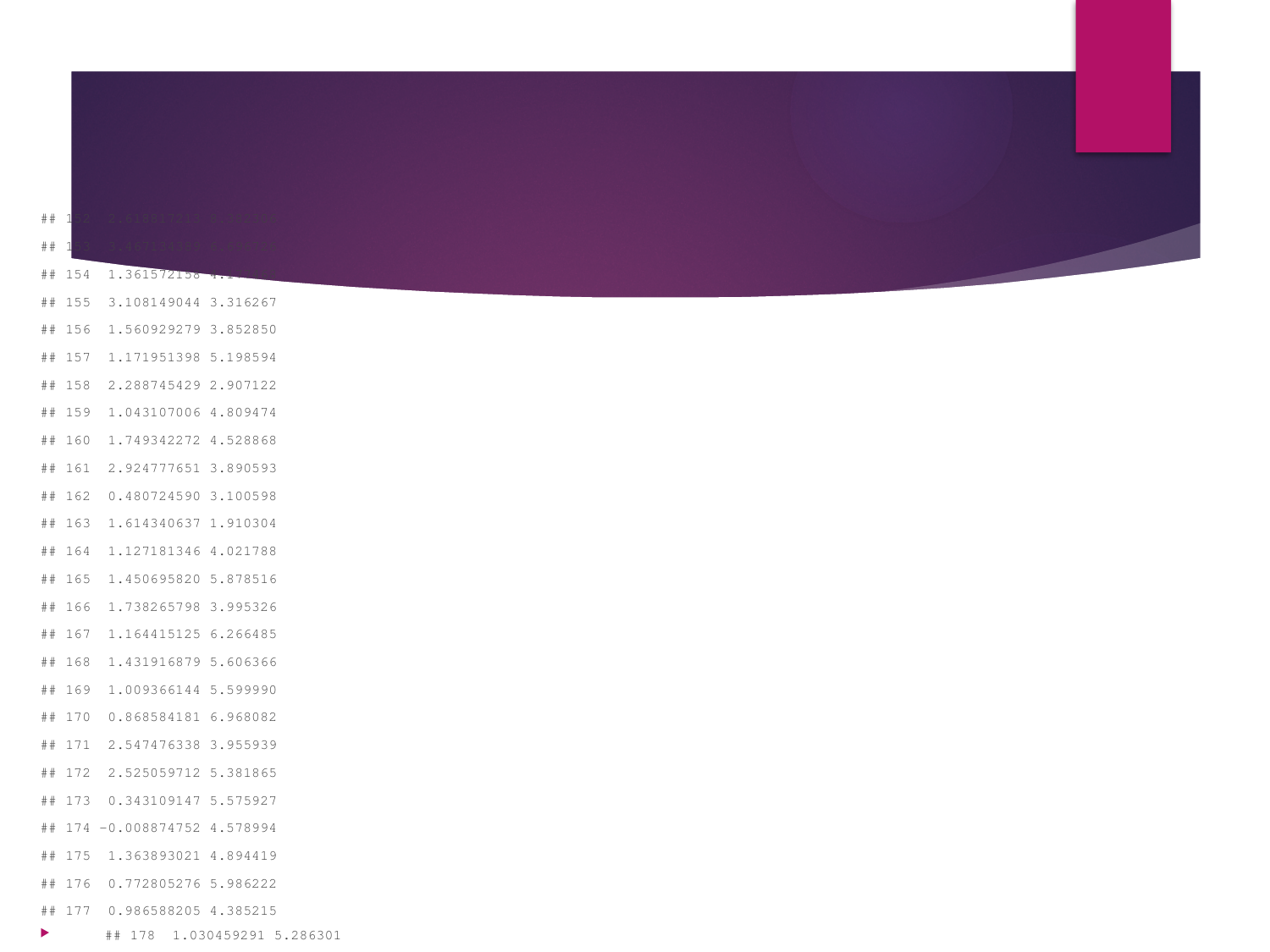

#
## 152  2.618817213 8.382306
## 153  3.467134389 6.696726
## 154  1.361572158 4.177468
## 155  3.108149044 3.316267
## 156  1.560929279 3.852850
## 157  1.171951398 5.198594
## 158  2.288745429 2.907122
## 159  1.043107006 4.809474
## 160  1.749342272 4.528868
## 161  2.924777651 3.890593
## 162  0.480724590 3.100598
## 163  1.614340637 1.910304
## 164  1.127181346 4.021788
## 165  1.450695820 5.878516
## 166  1.738265798 3.995326
## 167  1.164415125 6.266485
## 168  1.431916879 5.606366
## 169  1.009366144 5.599990
## 170  0.868584181 6.968082
## 171  2.547476338 3.955939
## 172  2.525059712 5.381865
## 173  0.343109147 5.575927
## 174 -0.008874752 4.578994
## 175  1.363893021 4.894419
## 176  0.772805276 5.986222
## 177  0.986588205 4.385215
## 178  1.030459291 5.286301